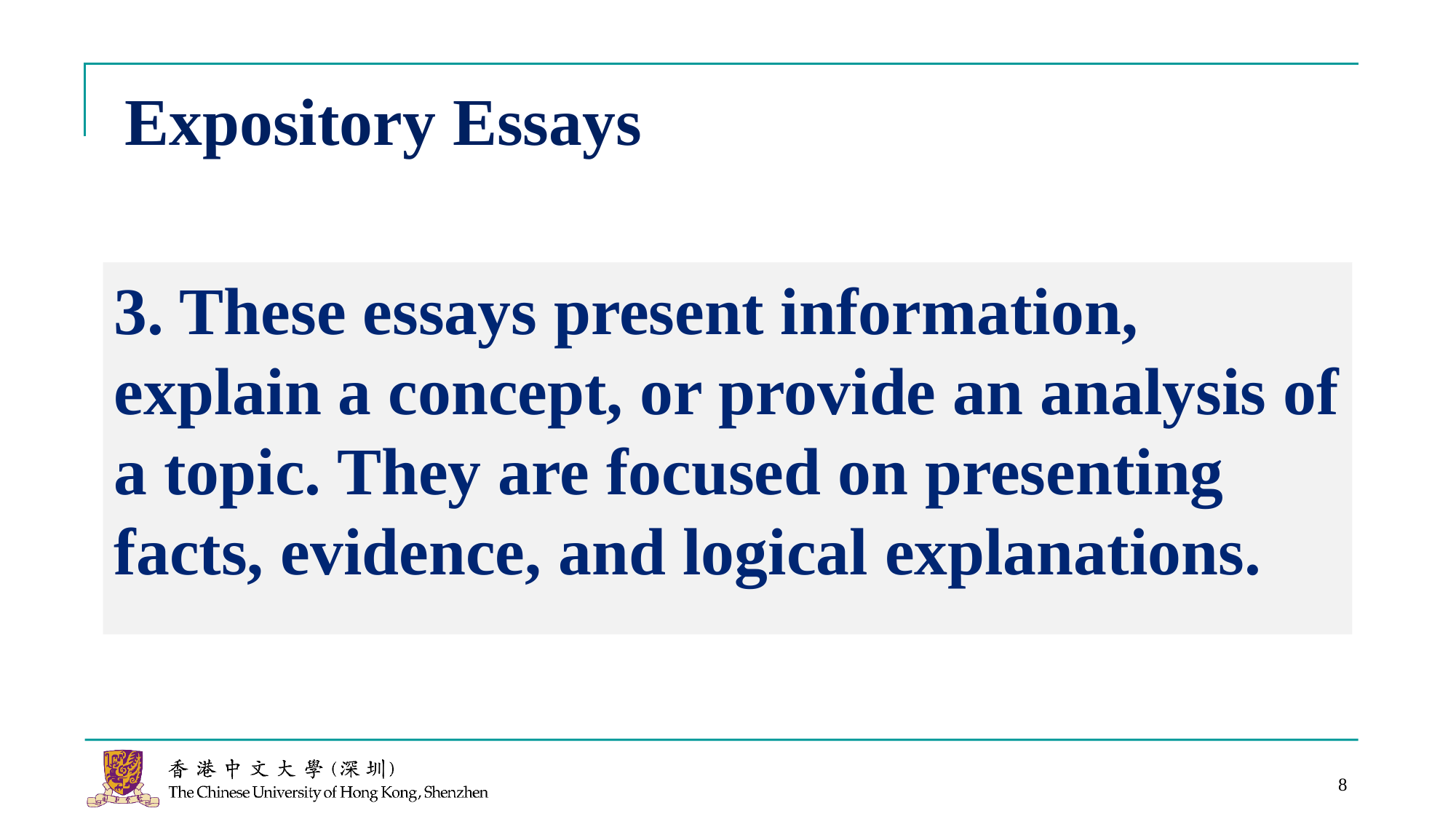

# Expository Essays
3. These essays present information, explain a concept, or provide an analysis of a topic. They are focused on presenting facts, evidence, and logical explanations.
8